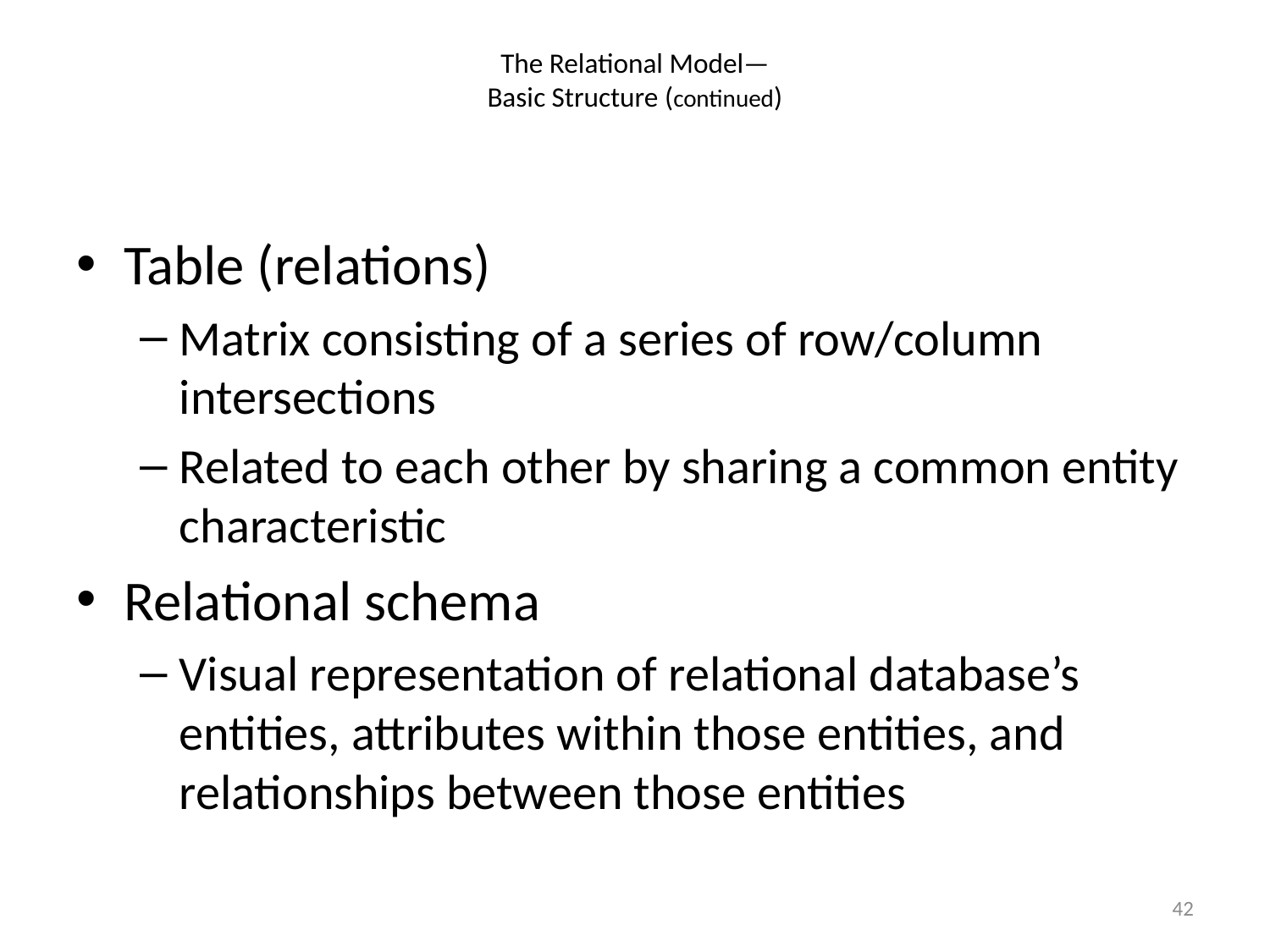

# The Relational Model— Basic Structure (continued)
Table (relations)
Matrix consisting of a series of row/column intersections
Related to each other by sharing a common entity characteristic
Relational schema
Visual representation of relational database’s entities, attributes within those entities, and relationships between those entities
42